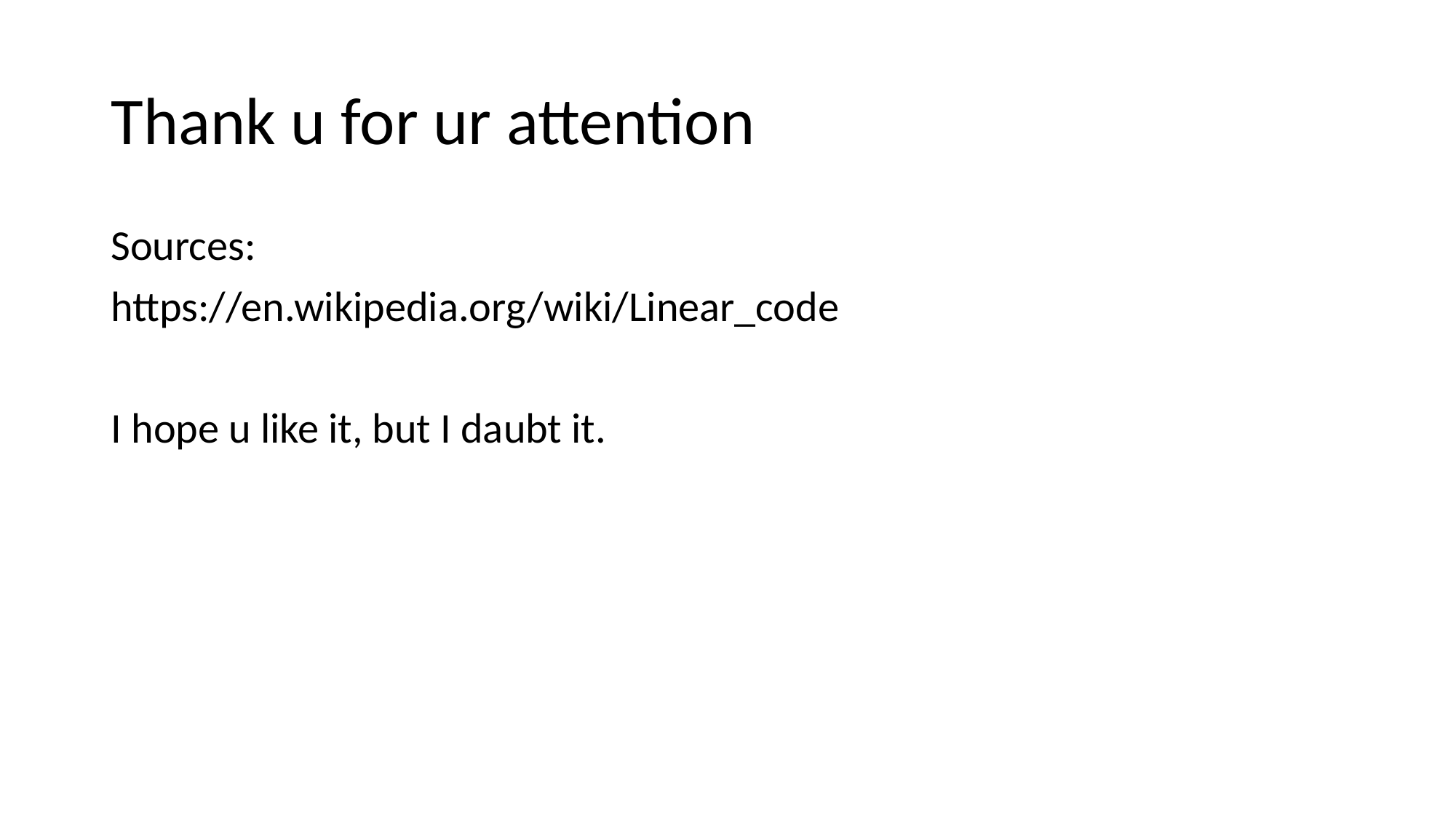

# Thank u for ur attention
Sources:
https://en.wikipedia.org/wiki/Linear_code

I hope u like it, but I daubt it.